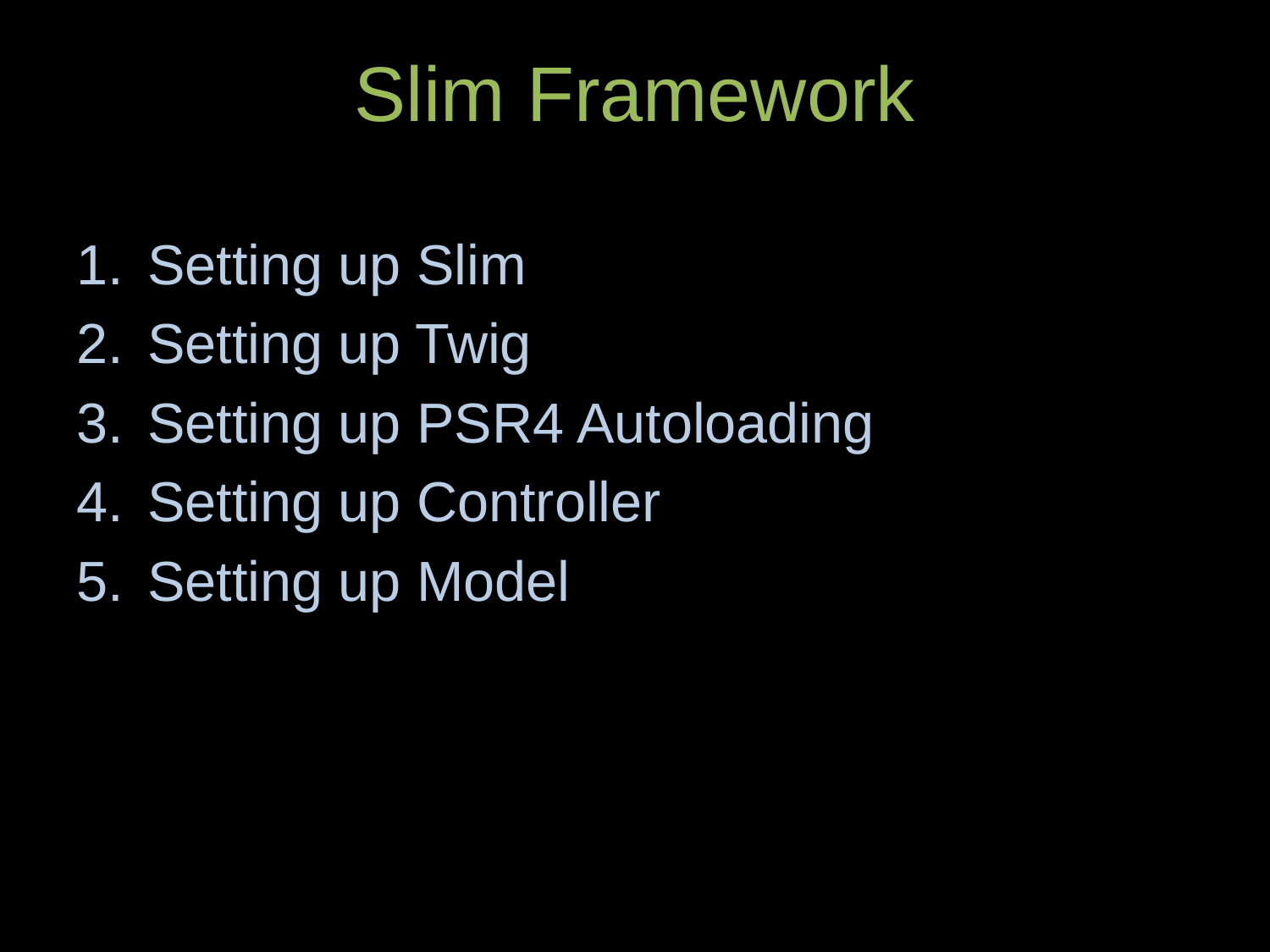

# Slim Framework
Setting up Slim
Setting up Twig
Setting up PSR4 Autoloading
Setting up Controller
Setting up Model